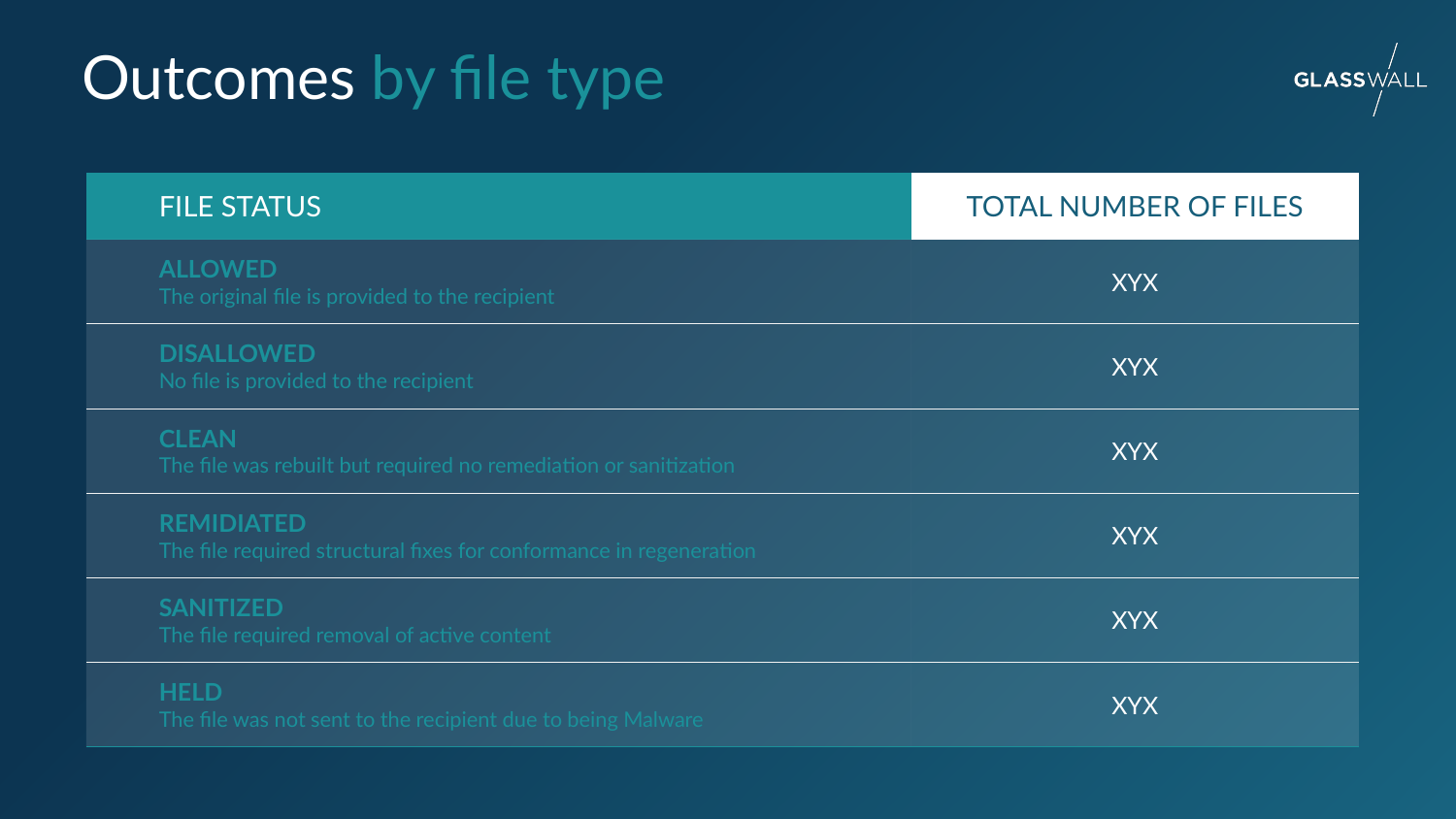

# Outcomes by file type
| FILE STATUS | TOTAL NUMBER OF FILES |
| --- | --- |
| ALLOWED The original file is provided to the recipient | XYX |
| DISALLOWED No file is provided to the recipient | XYX |
| CLEAN The file was rebuilt but required no remediation or sanitization | XYX |
| REMIDIATED The file required structural fixes for conformance in regeneration | XYX |
| SANITIZED The file required removal of active content | XYX |
| HELD The file was not sent to the recipient due to being Malware | XYX |